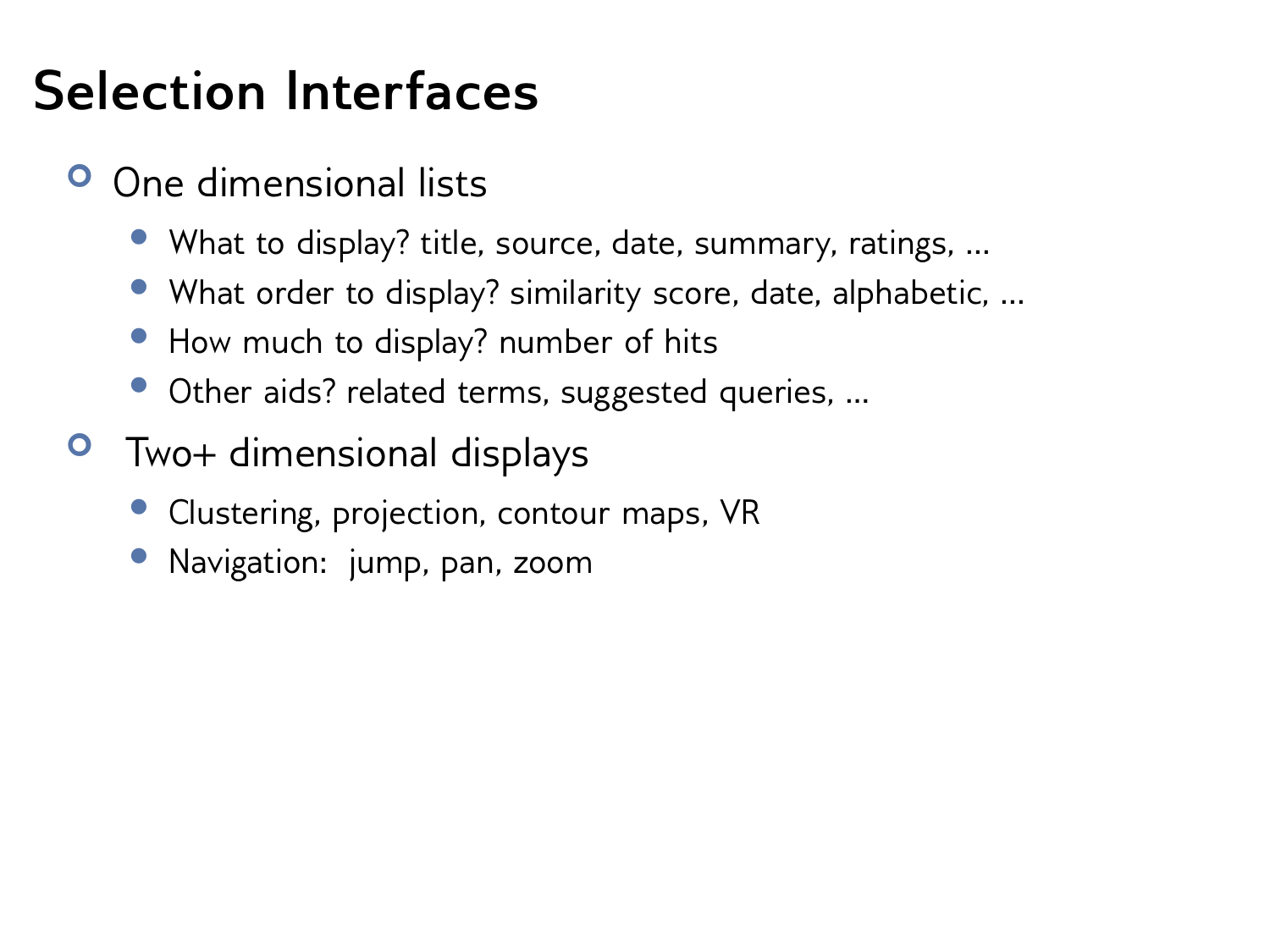

# Selection Interfaces
One dimensional lists
What to display? title, source, date, summary, ratings, ...
What order to display? similarity score, date, alphabetic, ...
How much to display? number of hits
Other aids? related terms, suggested queries, …
 Two+ dimensional displays
Clustering, projection, contour maps, VR
Navigation:  jump, pan, zoom